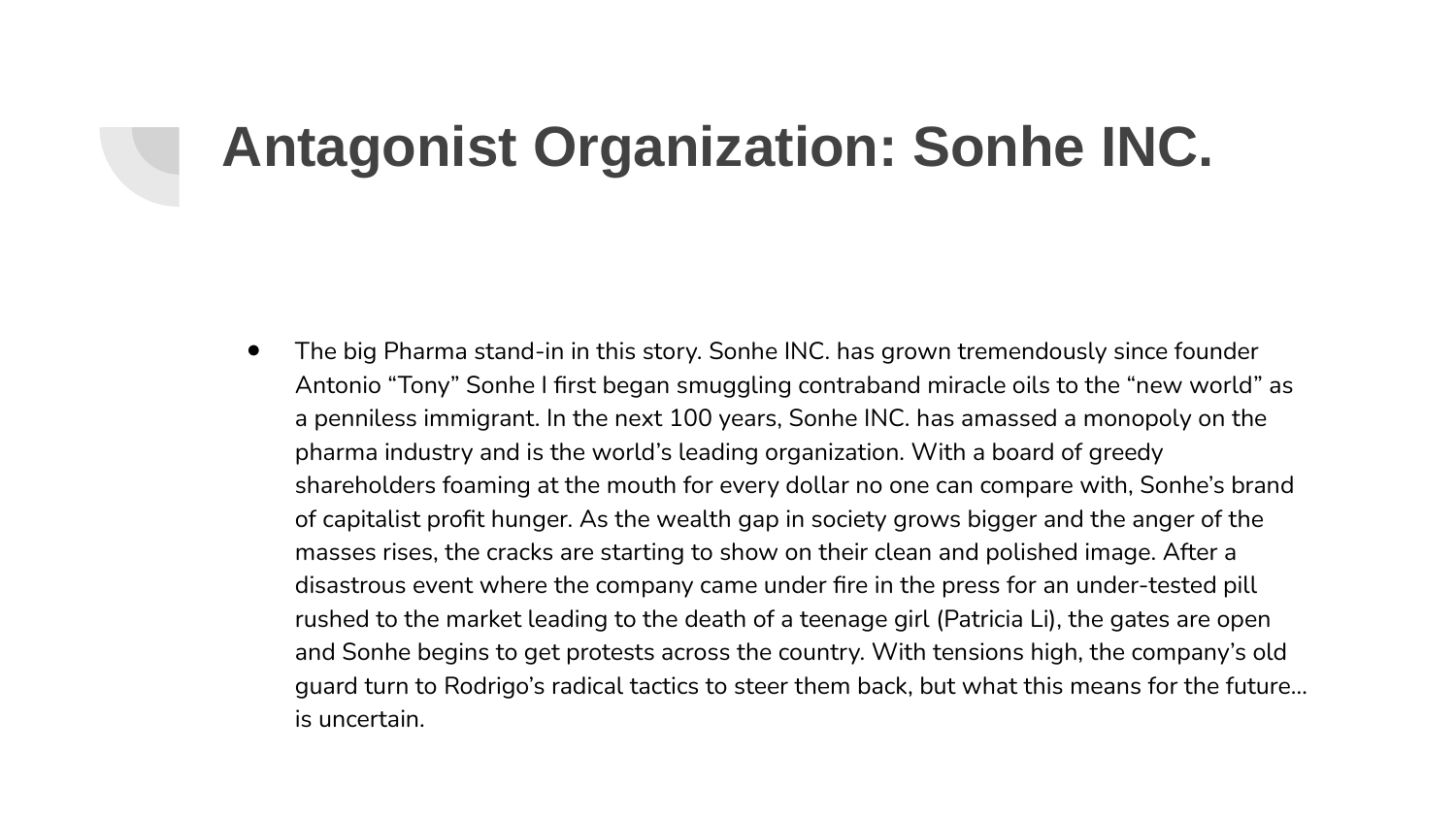

# Antagonist Organization: Sonhe INC.
The big Pharma stand-in in this story. Sonhe INC. has grown tremendously since founder Antonio “Tony” Sonhe I first began smuggling contraband miracle oils to the “new world” as a penniless immigrant. In the next 100 years, Sonhe INC. has amassed a monopoly on the pharma industry and is the world’s leading organization. With a board of greedy shareholders foaming at the mouth for every dollar no one can compare with, Sonhe’s brand of capitalist profit hunger. As the wealth gap in society grows bigger and the anger of the masses rises, the cracks are starting to show on their clean and polished image. After a disastrous event where the company came under fire in the press for an under-tested pill rushed to the market leading to the death of a teenage girl (Patricia Li), the gates are open and Sonhe begins to get protests across the country. With tensions high, the company’s old guard turn to Rodrigo’s radical tactics to steer them back, but what this means for the future…is uncertain.